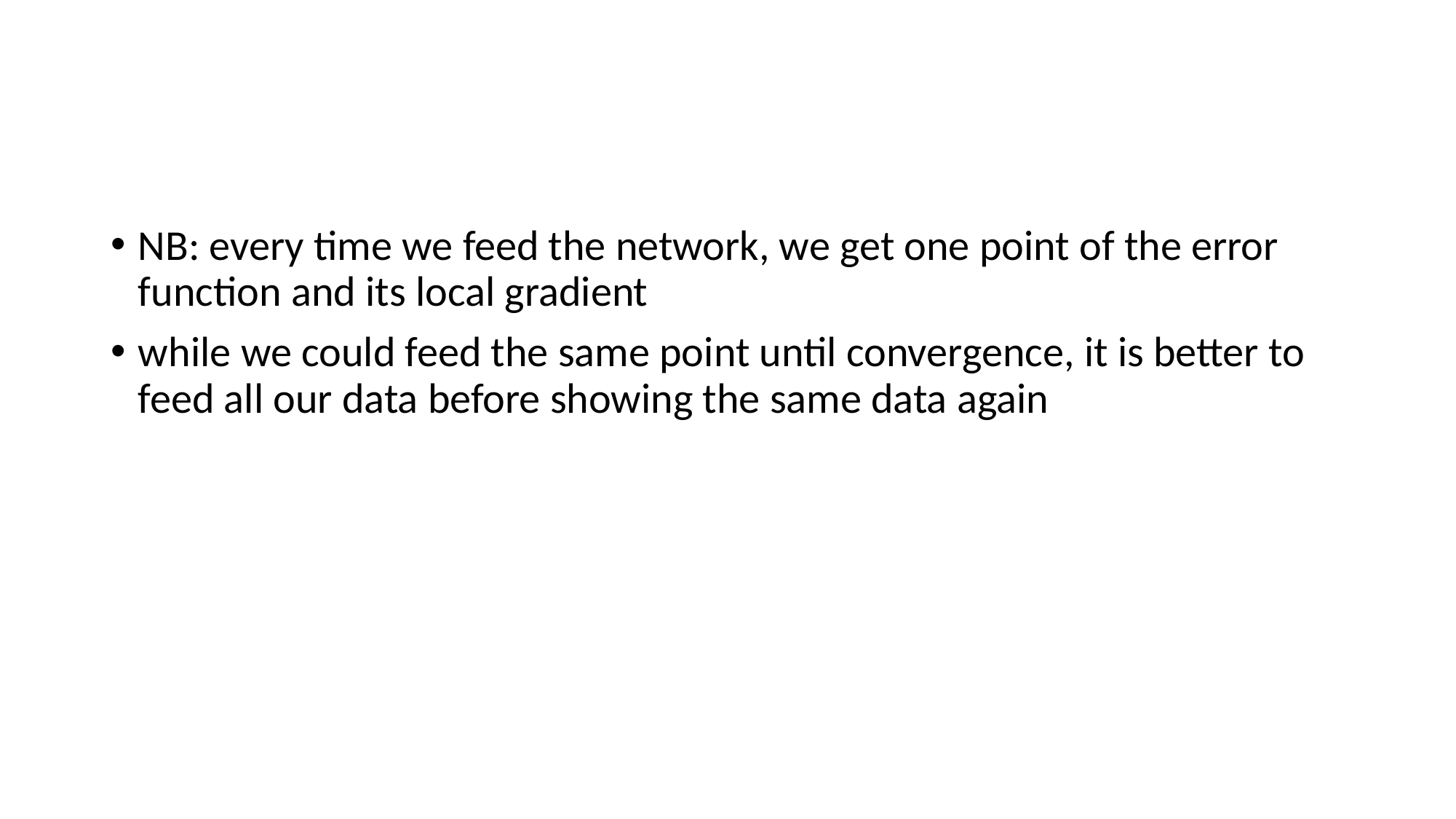

#
NB: every time we feed the network, we get one point of the error function and its local gradient
while we could feed the same point until convergence, it is better to feed all our data before showing the same data again